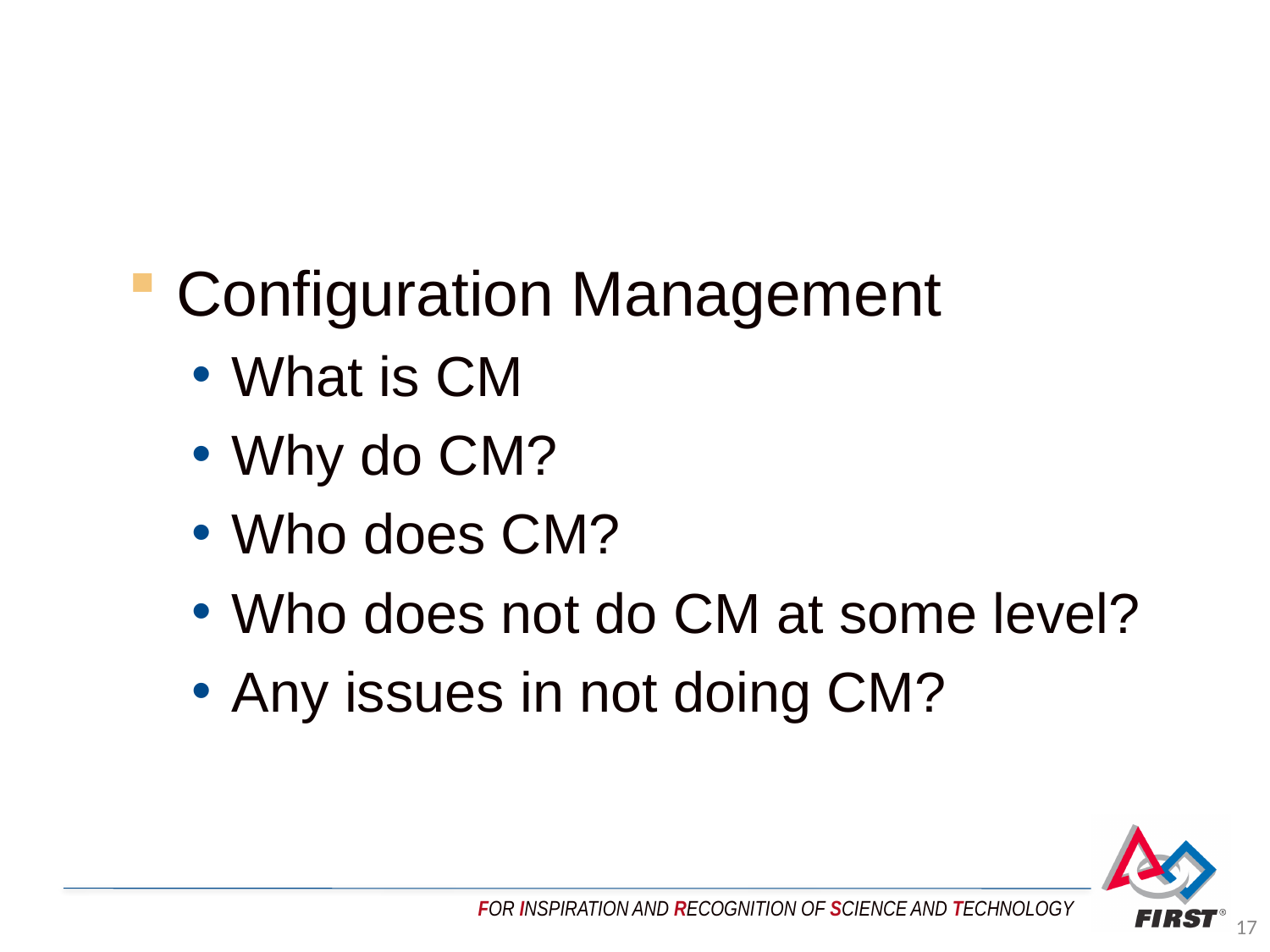

Configuration Management
What is CM
Why do CM?
Who does CM?
Who does not do CM at some level?
Any issues in not doing CM?
17